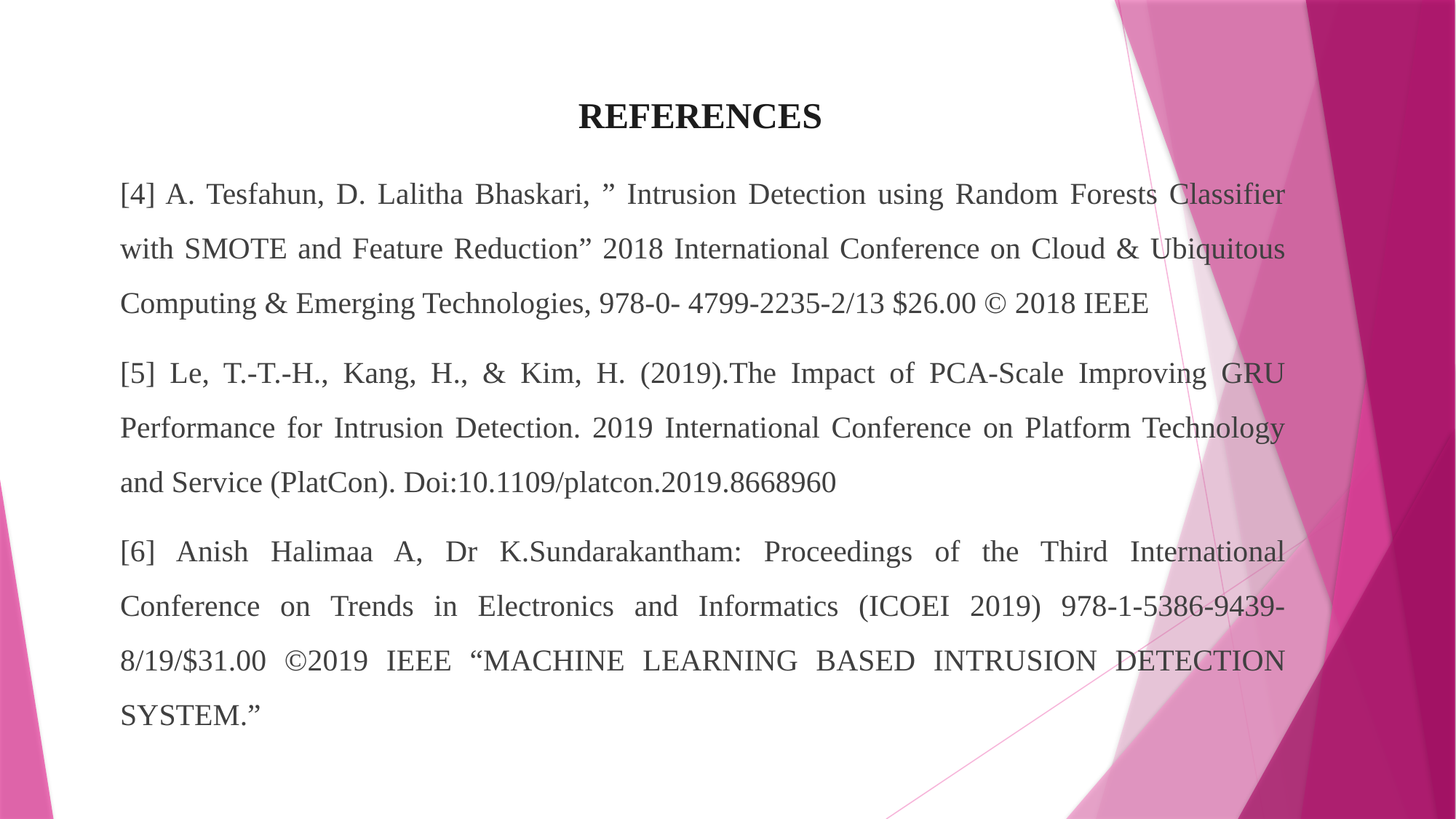

# REFERENCES
[4] A. Tesfahun, D. Lalitha Bhaskari, ” Intrusion Detection using Random Forests Classifier with SMOTE and Feature Reduction” 2018 International Conference on Cloud & Ubiquitous Computing & Emerging Technologies, 978-0- 4799-2235-2/13 $26.00 © 2018 IEEE
[5] Le, T.-T.-H., Kang, H., & Kim, H. (2019).The Impact of PCA-Scale Improving GRU Performance for Intrusion Detection. 2019 International Conference on Platform Technology and Service (PlatCon). Doi:10.1109/platcon.2019.8668960
[6] Anish Halimaa A, Dr K.Sundarakantham: Proceedings of the Third International Conference on Trends in Electronics and Informatics (ICOEI 2019) 978-1-5386-9439-8/19/$31.00 ©2019 IEEE “MACHINE LEARNING BASED INTRUSION DETECTION SYSTEM.”